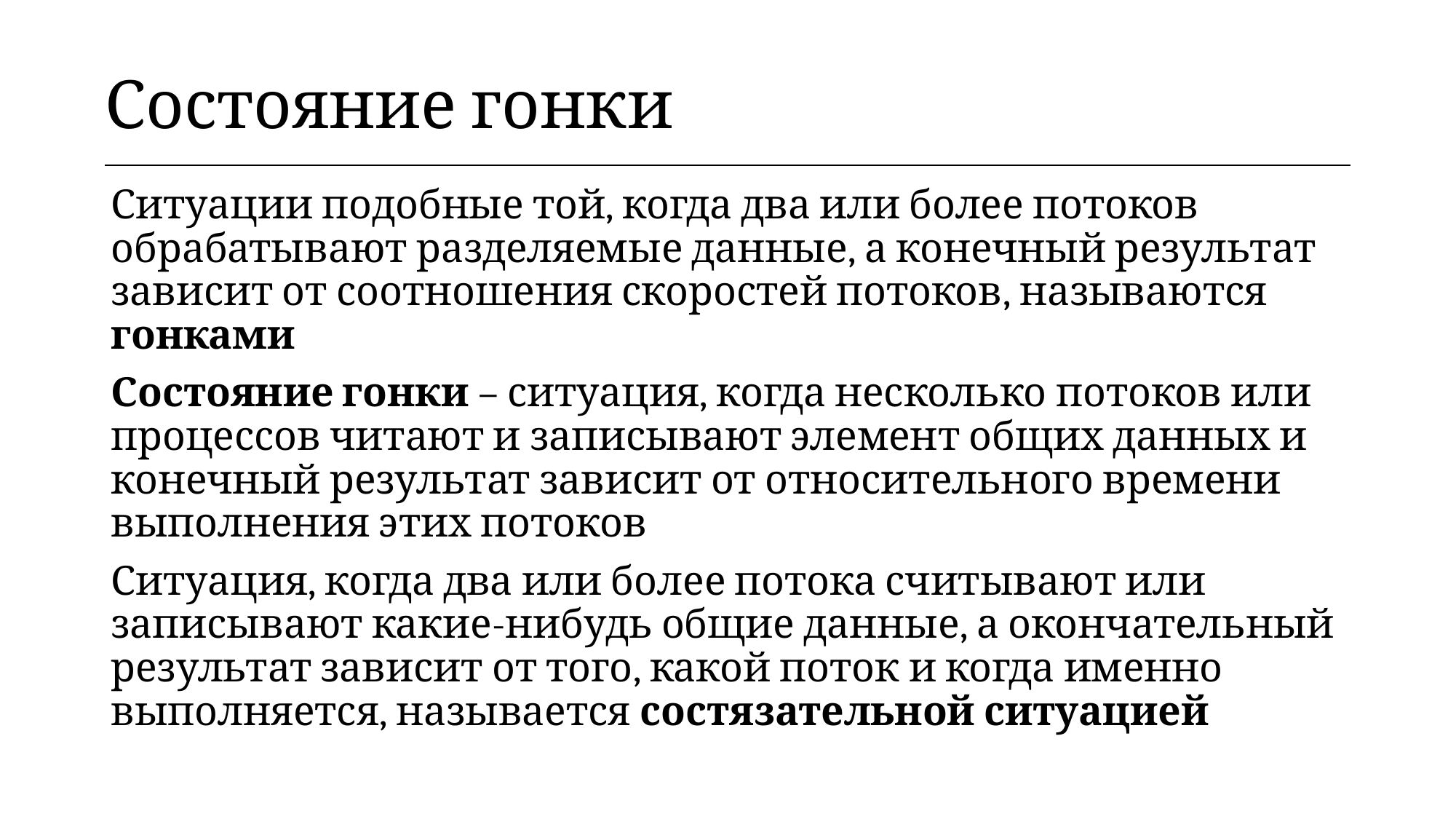

| Состояние гонки |
| --- |
Ситуации подобные той, когда два или более потоков обрабатывают разделяемые данные, а конечный результат зависит от соотношения скоростей потоков, называются гонками
Состояние гонки – ситуация, когда несколько потоков или процессов читают и записывают элемент общих данных и конечный результат зависит от относительного времени выполнения этих потоков
Ситуация, когда два или более потока считывают или записывают какие-нибудь общие данные, а окончательный результат зависит от того, какой поток и когда именно выполняется, называется состязательной ситуацией